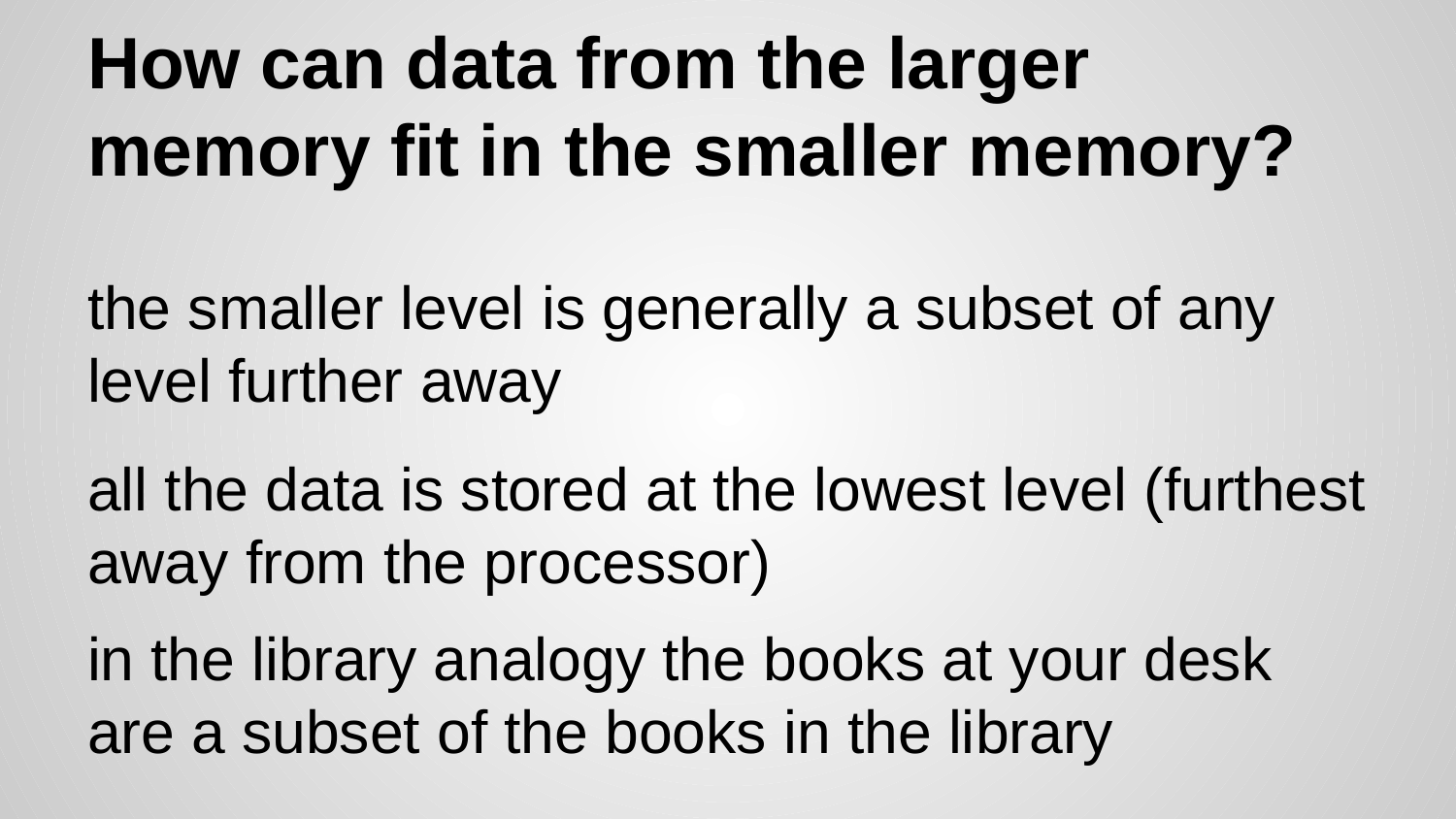

# How can data from the larger memory fit in the smaller memory?
the smaller level is generally a subset of any level further away
all the data is stored at the lowest level (furthest away from the processor)
in the library analogy the books at your desk are a subset of the books in the library